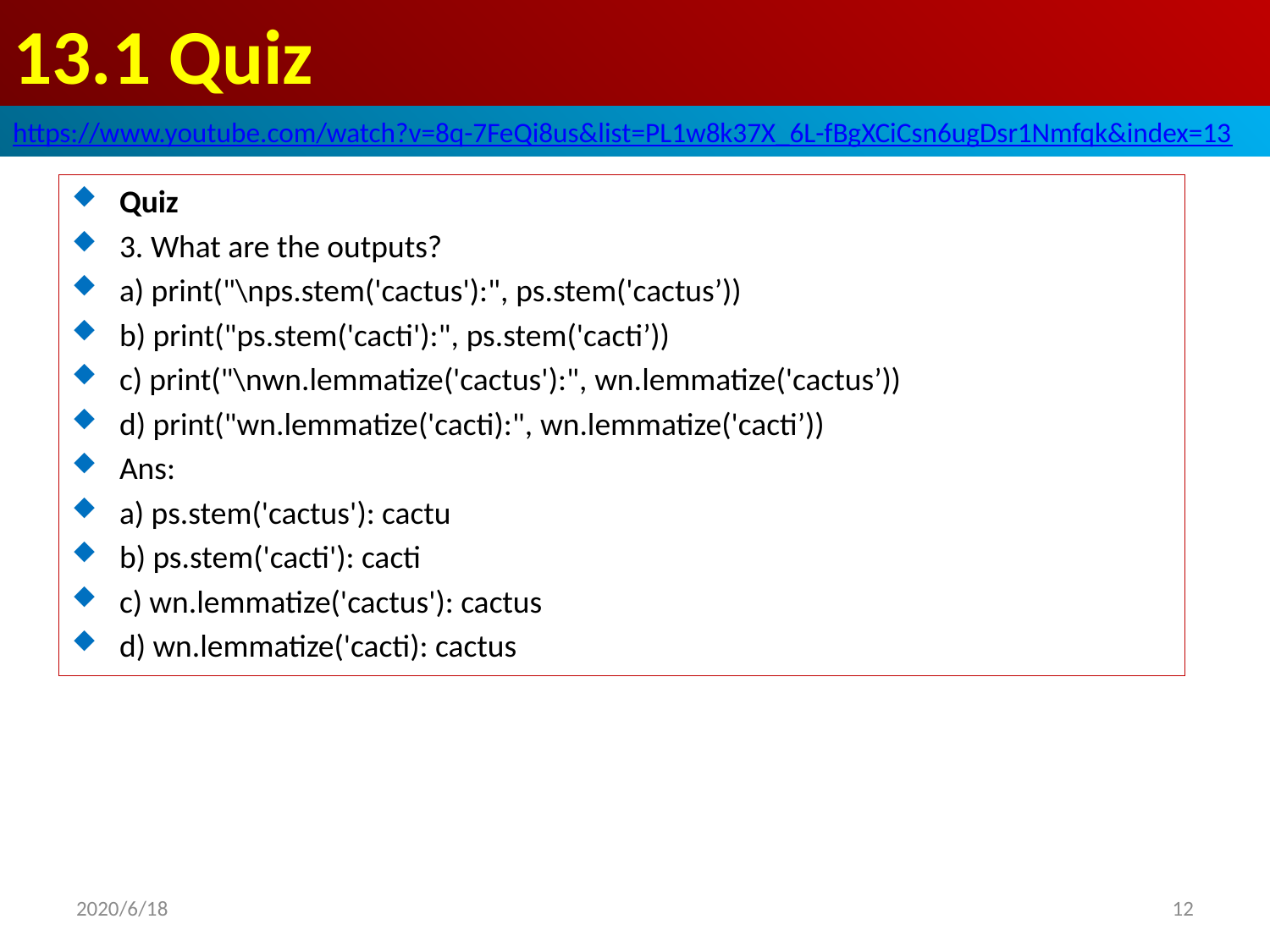

# 13.1 Quiz
https://www.youtube.com/watch?v=8q-7FeQi8us&list=PL1w8k37X_6L-fBgXCiCsn6ugDsr1Nmfqk&index=13
Quiz
3. What are the outputs?
a) print("\nps.stem('cactus'):", ps.stem('cactus’))
b) print("ps.stem('cacti'):", ps.stem('cacti’))
c) print("\nwn.lemmatize('cactus'):", wn.lemmatize('cactus’))
d) print("wn.lemmatize('cacti):", wn.lemmatize('cacti’))
Ans:
a) ps.stem('cactus'): cactu
b) ps.stem('cacti'): cacti
c) wn.lemmatize('cactus'): cactus
d) wn.lemmatize('cacti): cactus

2020/6/18
12